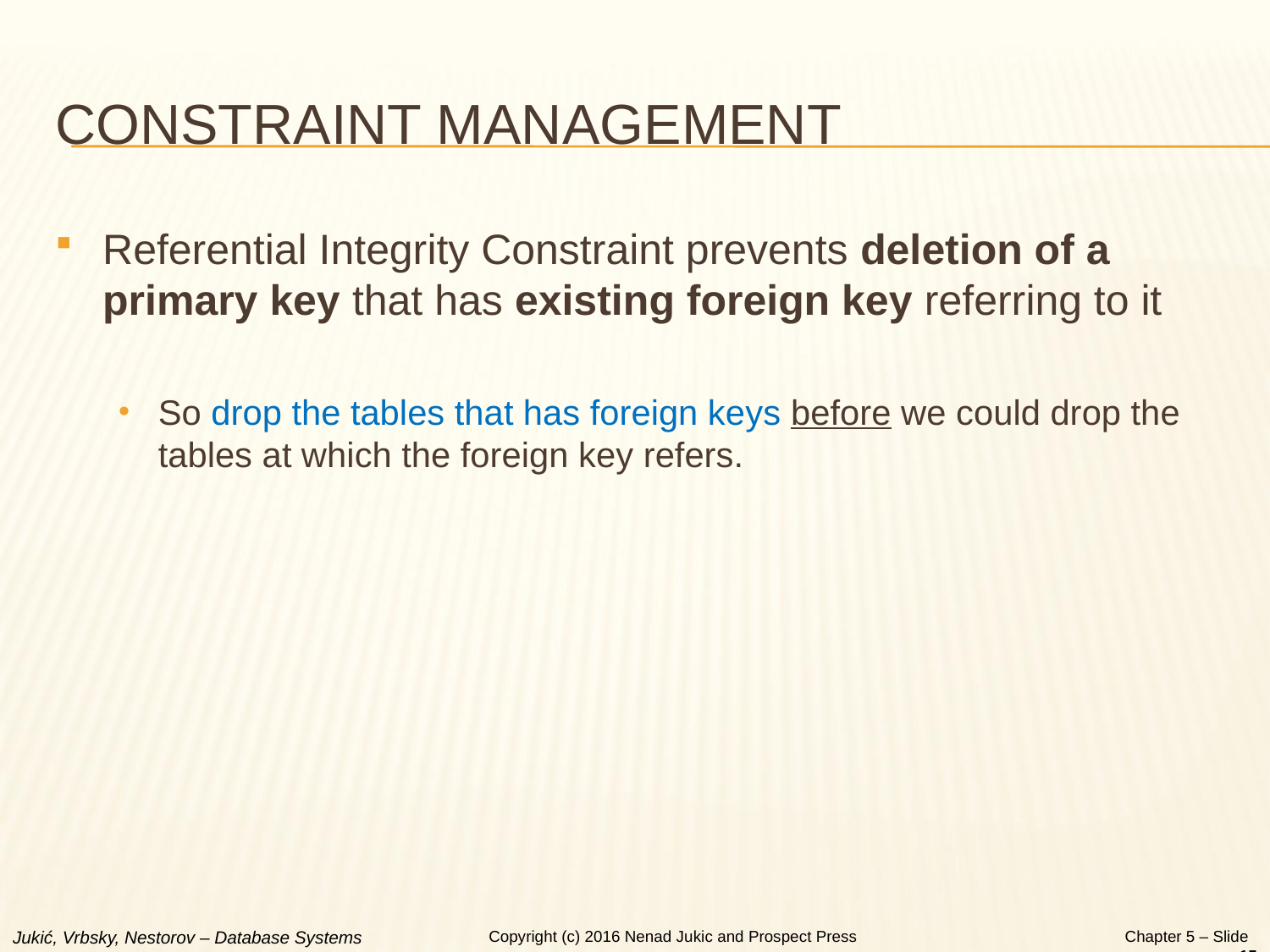

# CONSTRAINT MANAGEMENT
Referential Integrity Constraint prevents deletion of a primary key that has existing foreign key referring to it

So drop the tables that has foreign keys before we could drop the tables at which the foreign key refers.
Jukić, Vrbsky, Nestorov – Database Systems
Chapter 5 – Slide  15